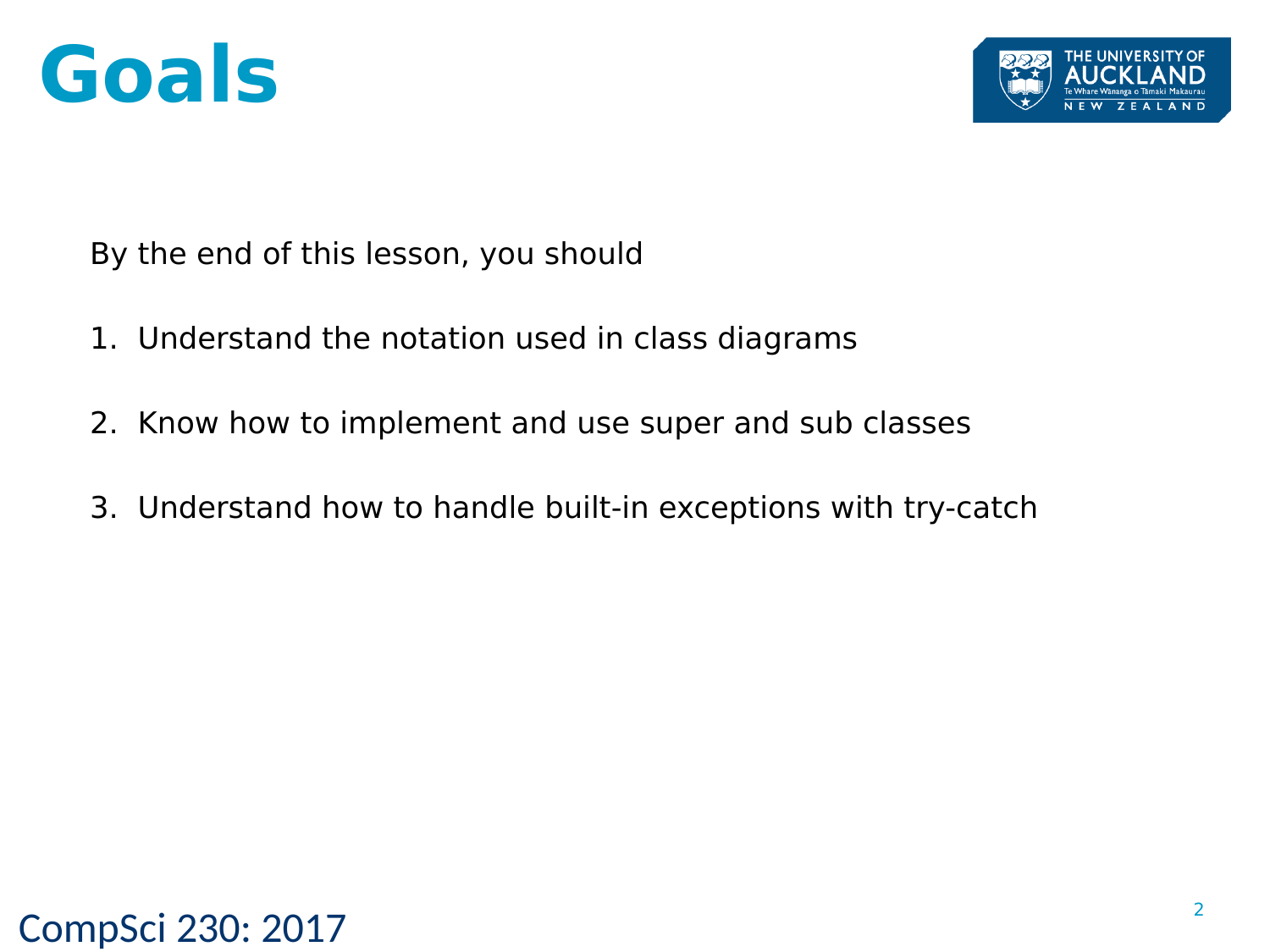

# Goals
By the end of this lesson, you should

Understand the notation used in class diagrams
Know how to implement and use super and sub classes

Understand how to handle built-in exceptions with try-catch

2